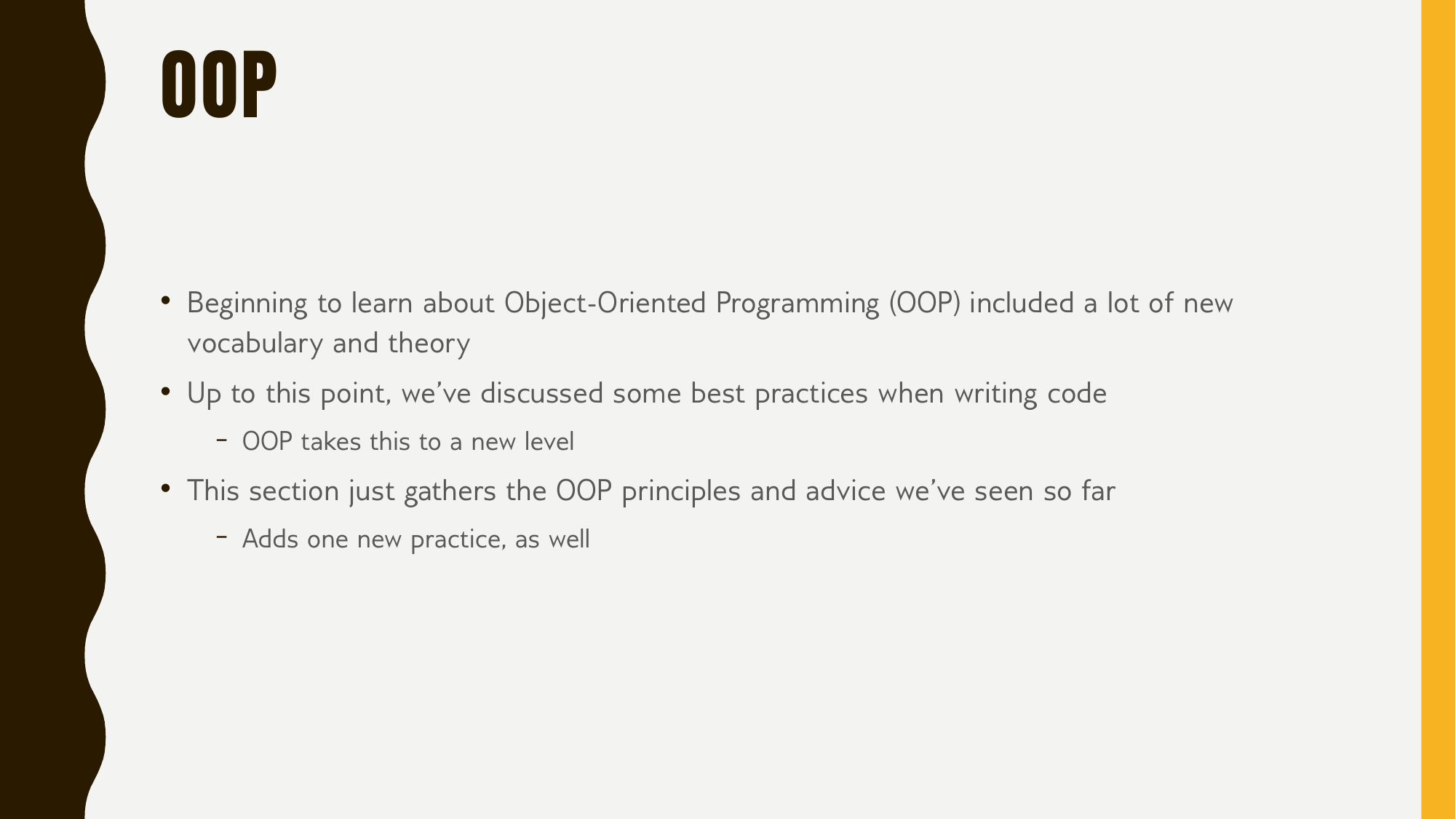

# OOP
Beginning to learn about Object-Oriented Programming (OOP) included a lot of new vocabulary and theory
Up to this point, we’ve discussed some best practices when writing code
OOP takes this to a new level
This section just gathers the OOP principles and advice we’ve seen so far
Adds one new practice, as well